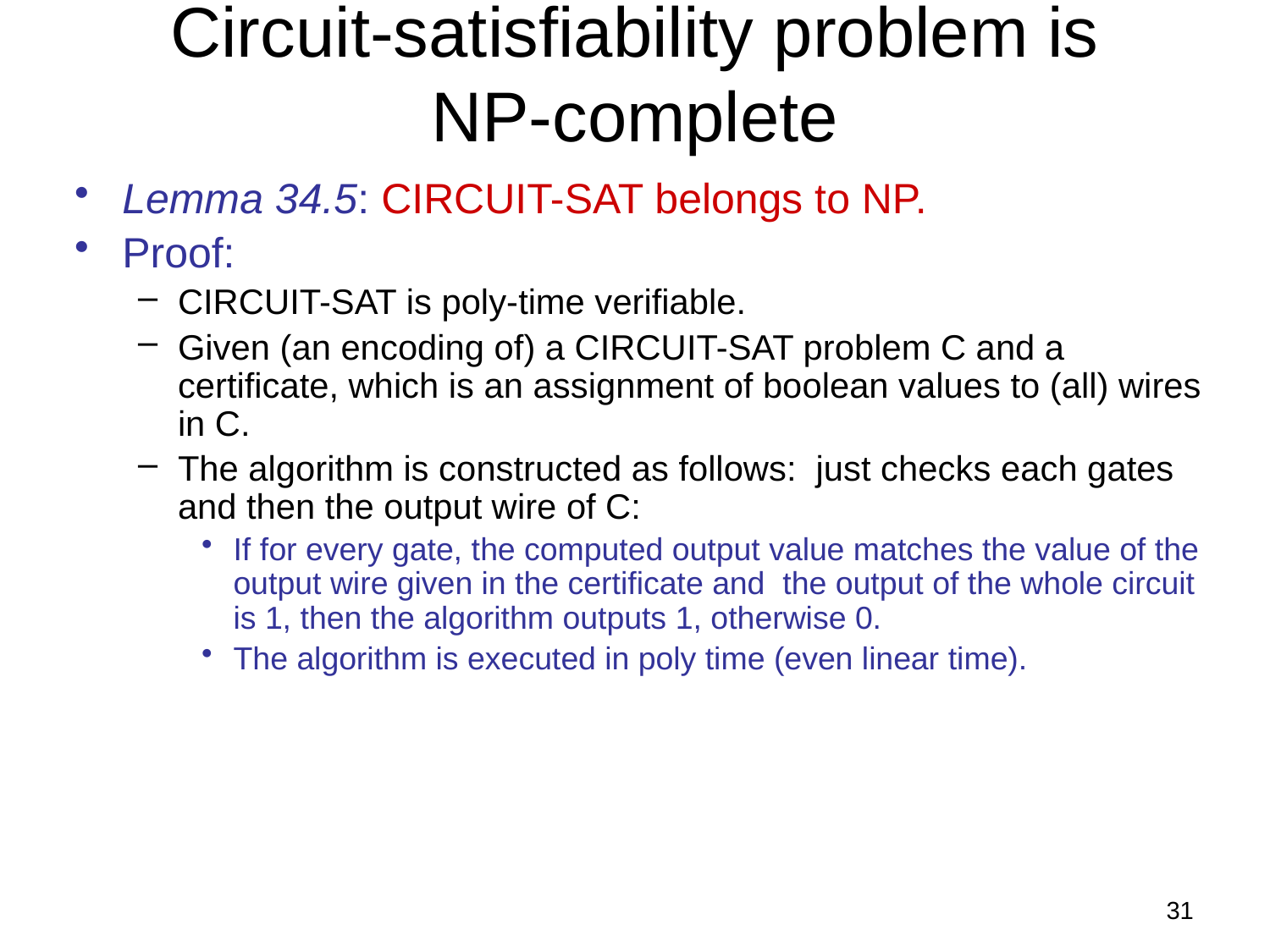

# Circuit-satisfiability problem is NP-complete
Lemma 34.5: CIRCUIT-SAT belongs to NP.
Proof:
CIRCUIT-SAT is poly-time verifiable.
Given (an encoding of) a CIRCUIT-SAT problem C and a certificate, which is an assignment of boolean values to (all) wires in C.
The algorithm is constructed as follows:  just checks each gates and then the output wire of C:
If for every gate, the computed output value matches the value of the output wire given in the certificate and  the output of the whole circuit is 1, then the algorithm outputs 1, otherwise 0.
The algorithm is executed in poly time (even linear time).
31